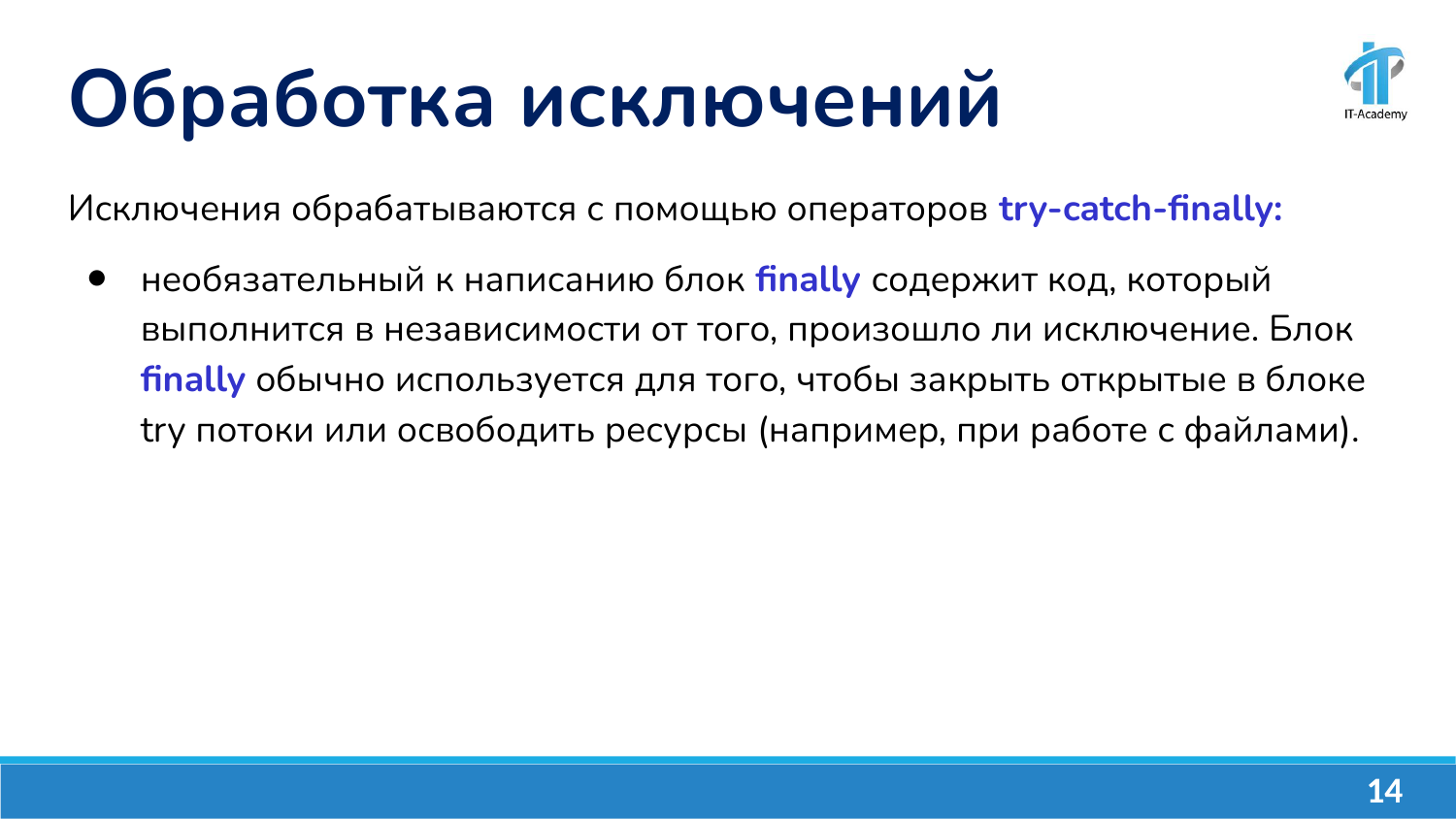

Обработка исключений
Исключения обрабатываются с помощью операторов try-catch-finally:
необязательный к написанию блок finally содержит код, который выполнится в независимости от того, произошло ли исключение. Блок finally обычно используется для того, чтобы закрыть открытые в блоке try потоки или освободить ресурсы (например, при работе с файлами).
14